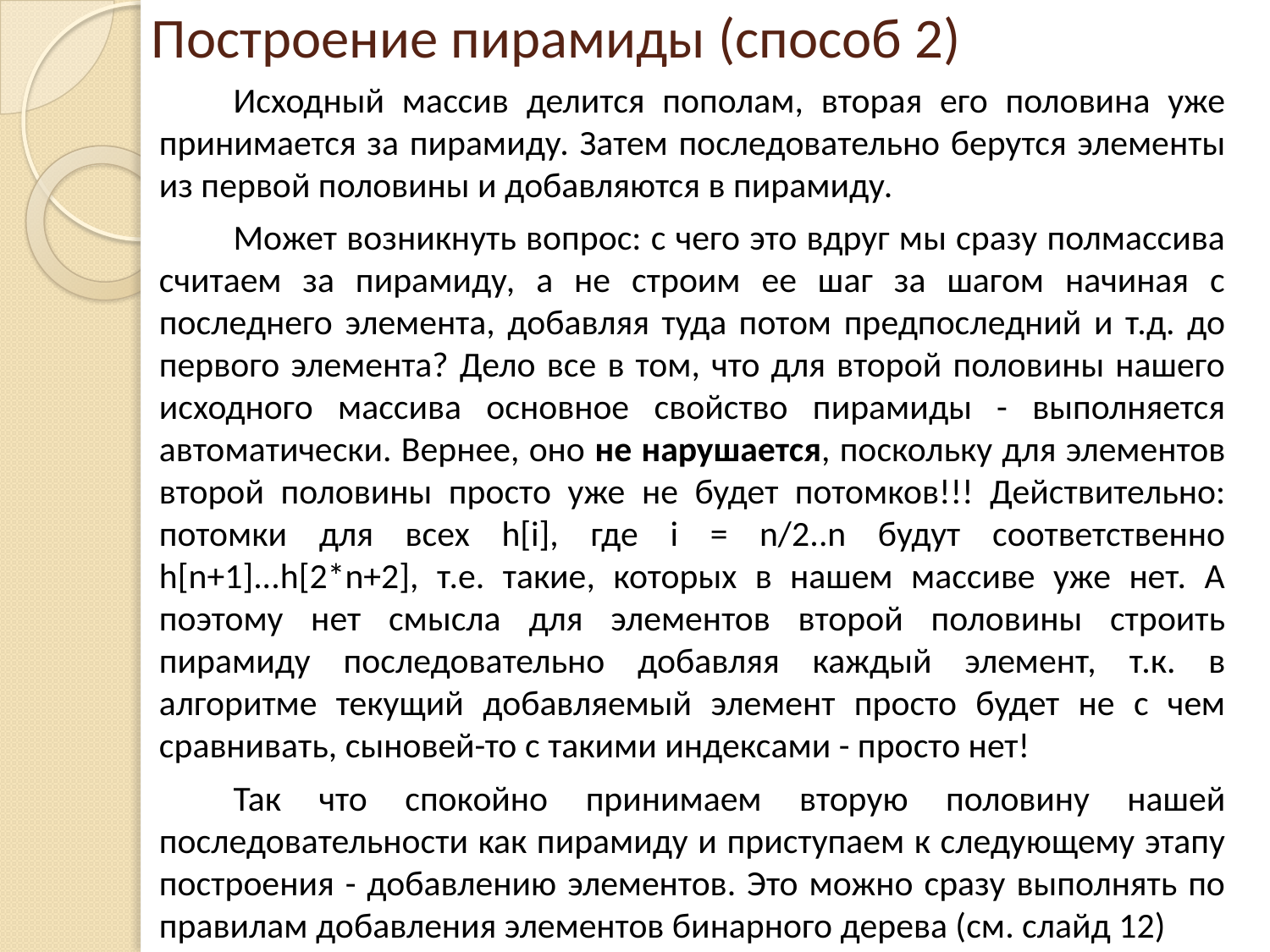

# Построение пирамиды (способ 2)
Исходный массив делится пополам, вторая его половина уже принимается за пирамиду. Затем последовательно берутся элементы из первой половины и добавляются в пирамиду.
Может возникнуть вопрос: с чего это вдруг мы сразу полмассива считаем за пирамиду, а не строим ее шаг за шагом начиная с последнего элемента, добавляя туда потом предпоследний и т.д. до первого элемента? Дело все в том, что для второй половины нашего исходного массива основное свойство пирамиды - выполняется автоматически. Вернее, оно не нарушается, поскольку для элементов второй половины просто уже не будет потомков!!! Действительно: потомки для всех h[i], где i = n/2..n будут соответственно h[n+1]...h[2*n+2], т.е. такие, которых в нашем массиве уже нет. А поэтому нет смысла для элементов второй половины строить пирамиду последовательно добавляя каждый элемент, т.к. в алгоритме текущий добавляемый элемент просто будет не с чем сравнивать, сыновей-то с такими индексами - просто нет!
Так что спокойно принимаем вторую половину нашей последовательности как пирамиду и приступаем к следующему этапу построения - добавлению элементов. Это можно сразу выполнять по правилам добавления элементов бинарного дерева (см. слайд 12)